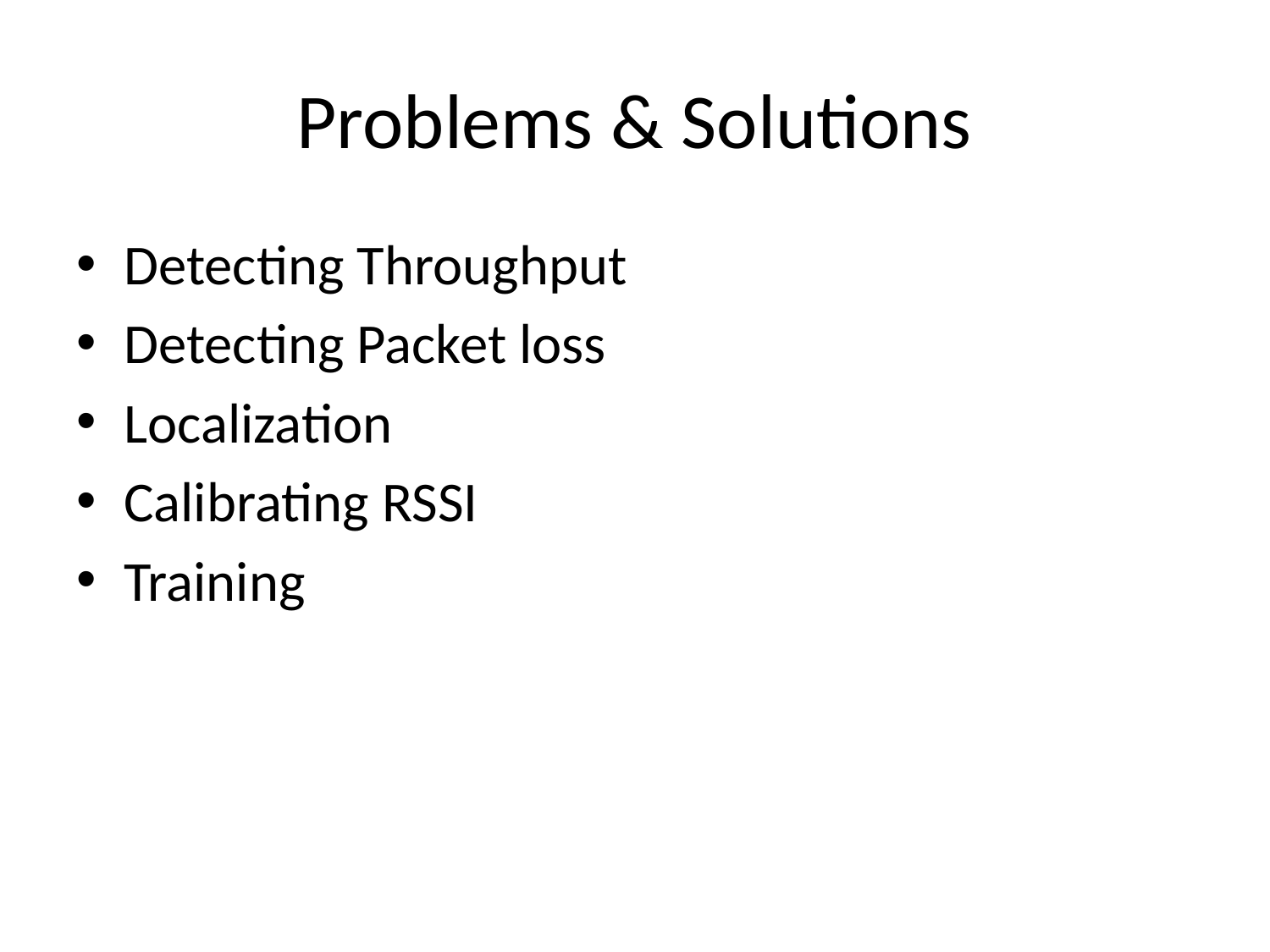

# Problems & Solutions
Detecting Throughput
Detecting Packet loss
Localization
Calibrating RSSI
Training